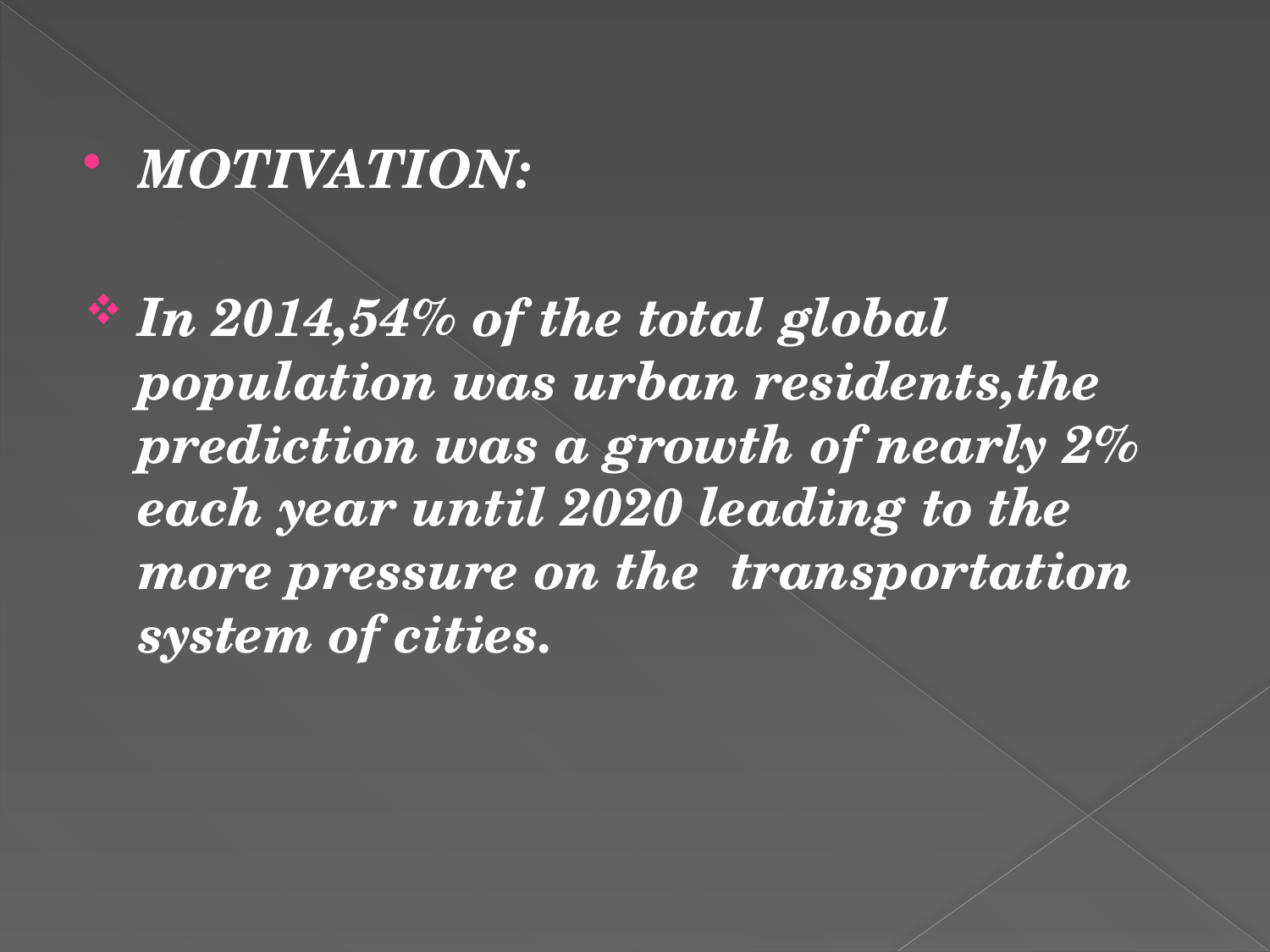

MOTIVATION:

In 2014,54% of the total global population was urban residents,the  prediction was a growth of nearly 2% each year until 2020 leading to the more pressure on the  transportation system of cities.